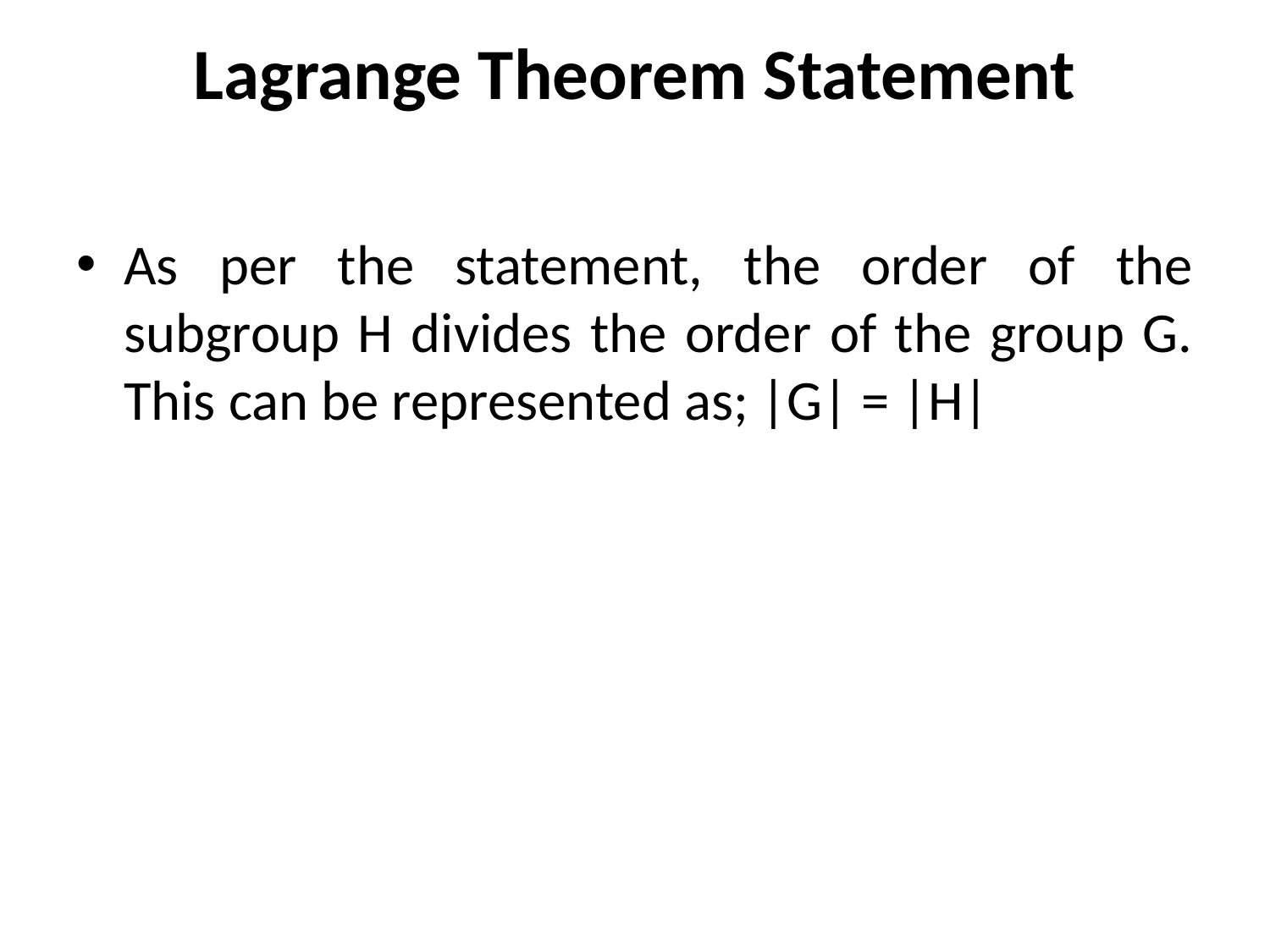

# Lagrange Theorem Statement
As per the statement, the order of the subgroup H divides the order of the group G. This can be represented as; |G| = |H|